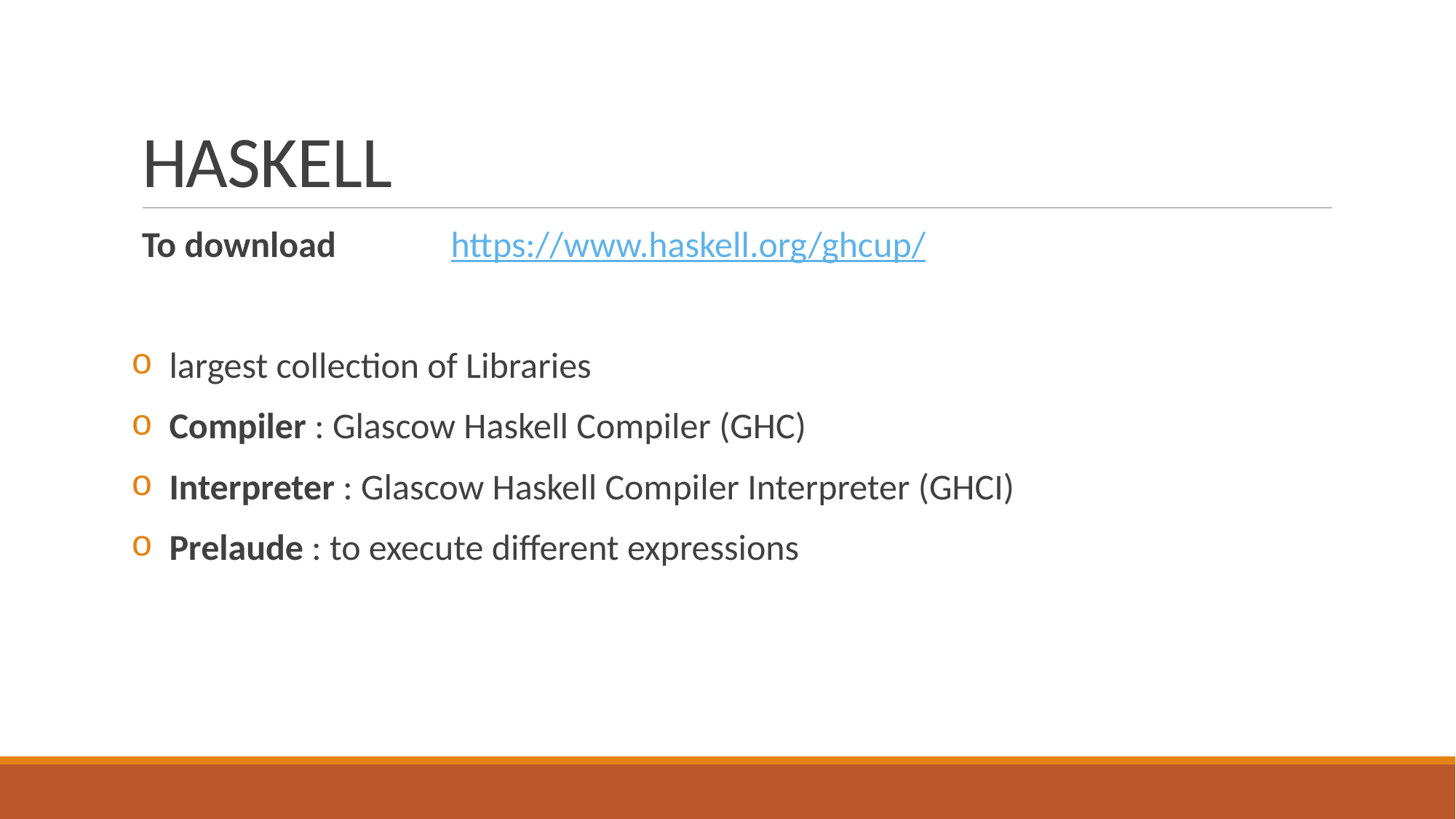

# HASKELL
To download              https://www.haskell.org/ghcup/

  largest collection of Libraries
  Compiler : Glascow Haskell Compiler (GHC)
  Interpreter : Glascow Haskell Compiler Interpreter (GHCI)
  Prelaude : to execute different expressions